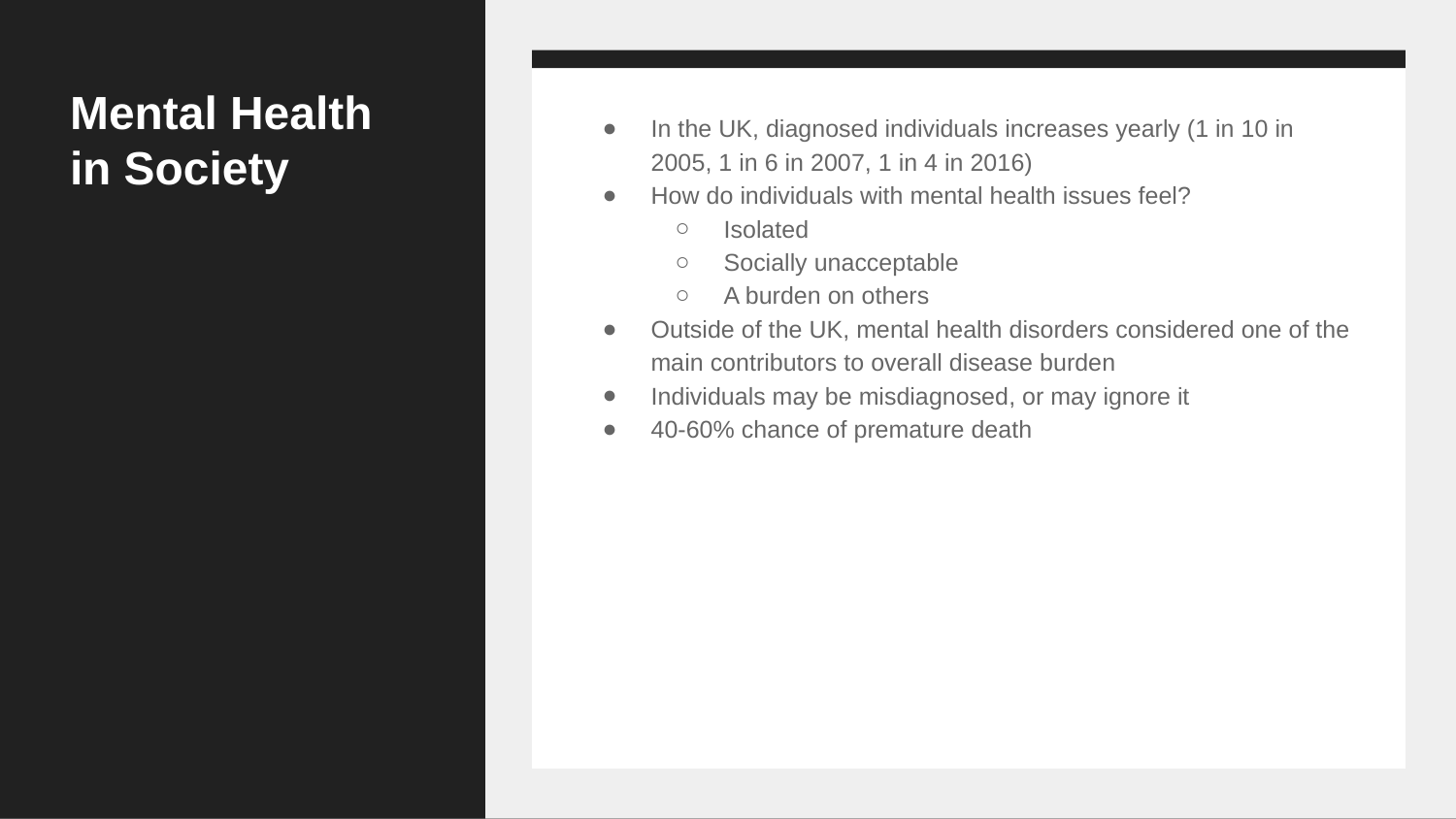

# Mental Health in Society
In the UK, diagnosed individuals increases yearly (1 in 10 in 2005, 1 in 6 in 2007, 1 in 4 in 2016)
How do individuals with mental health issues feel?
Isolated
Socially unacceptable
A burden on others
Outside of the UK, mental health disorders considered one of the main contributors to overall disease burden
Individuals may be misdiagnosed, or may ignore it
40-60% chance of premature death